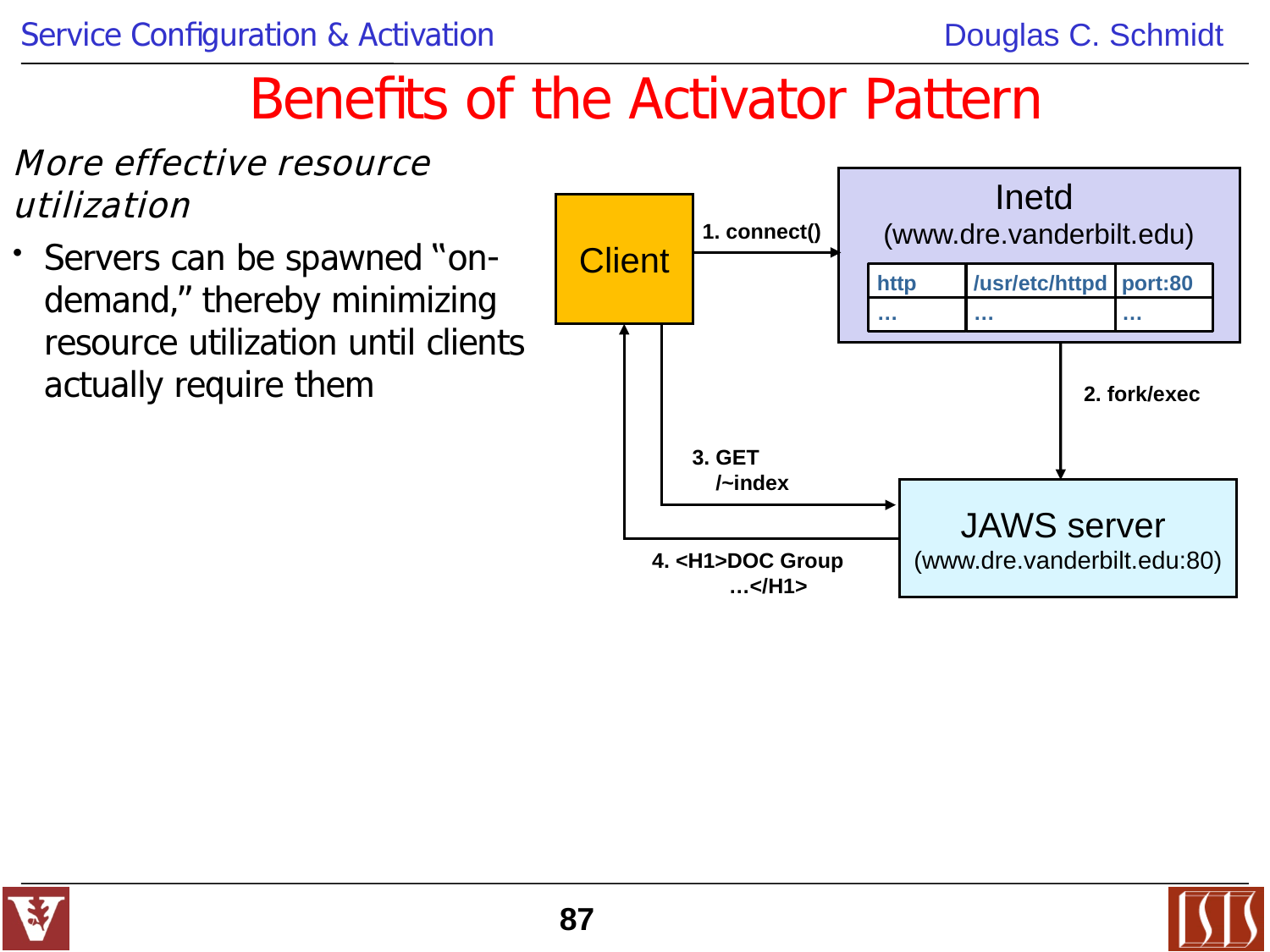

# Benefits of the Activator Pattern
More effective resource utilization
Servers can be spawned “on-demand,” thereby minimizing resource utilization until clients actually require them
Inetd
(www.dre.vanderbilt.edu)
Client
1. connect()

http

/usr/etc/httpd

port:80
…
…
…

2. fork/exec
3. GET
    /~index
JAWS server
(www.dre.vanderbilt.edu:80)
4. <H1>DOC Group
             …</H1>